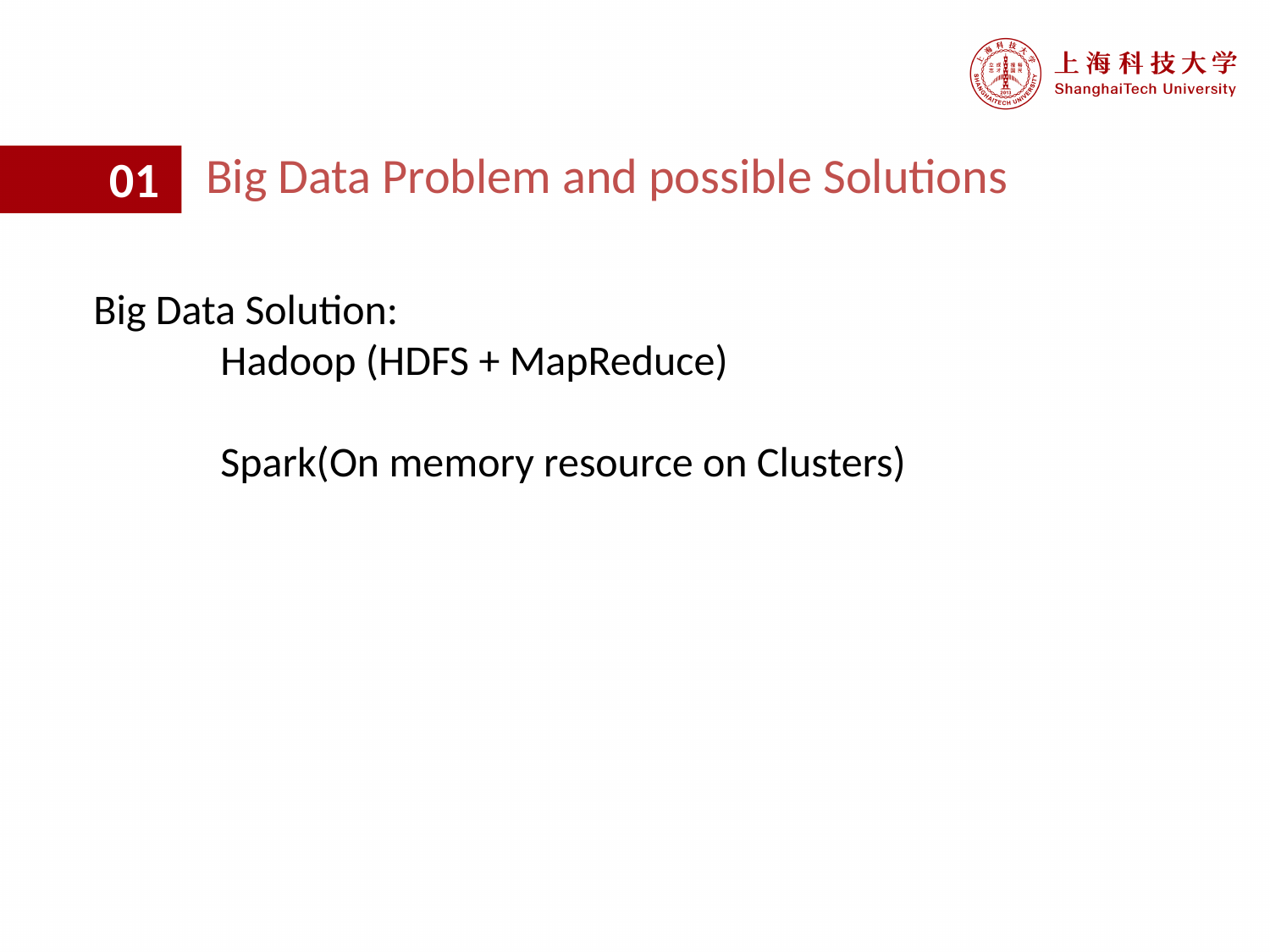

Big Data Problem and possible Solutions
01
Big Data Solution:
	Hadoop (HDFS + MapReduce)

	Spark(On memory resource on Clusters)